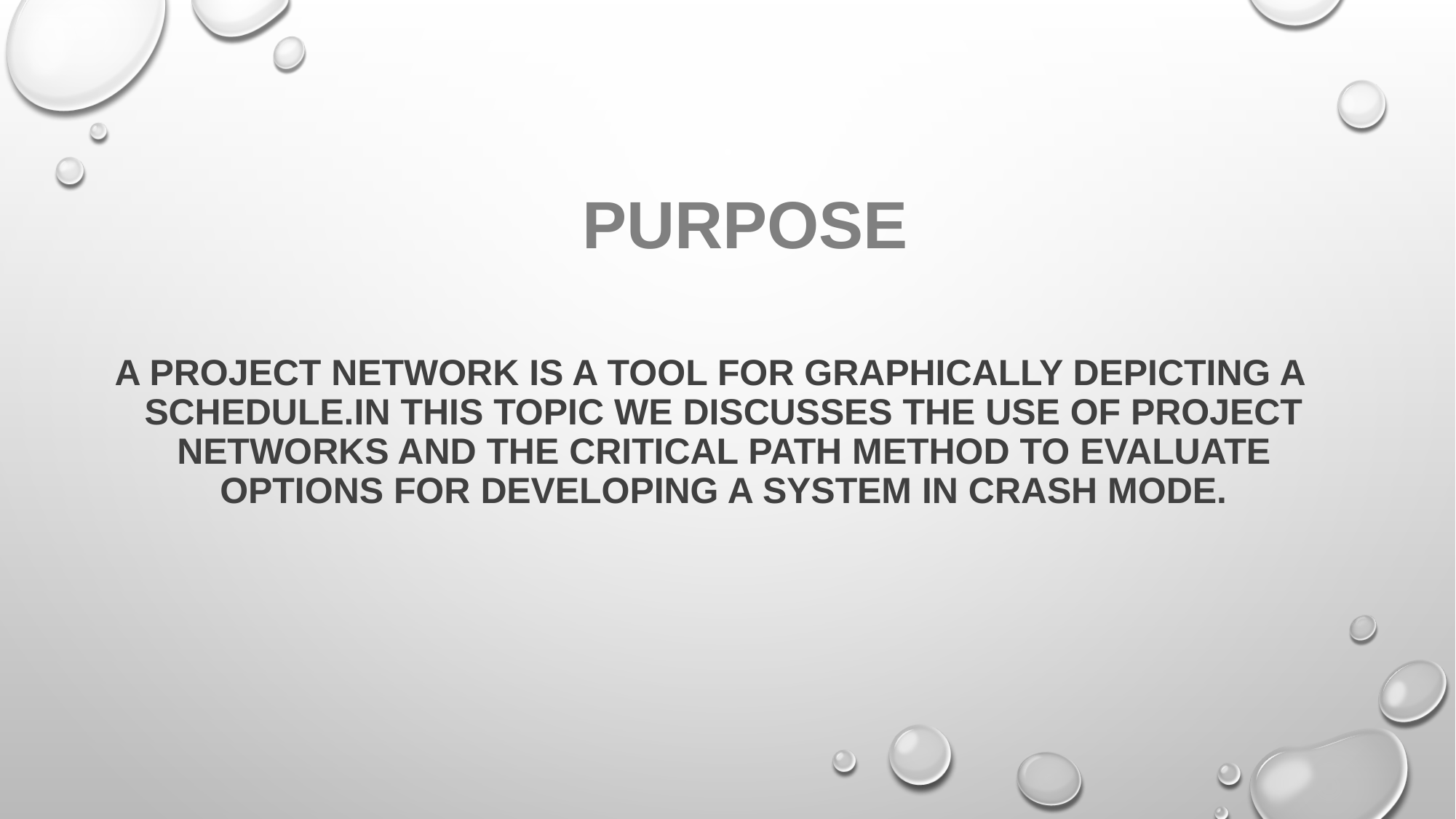

# Purpose

A project network is a tool for graphically depicting a schedule.In This Topic we discusses the use of project networks and the critical path method to evaluate options for developing a system in crash mode.